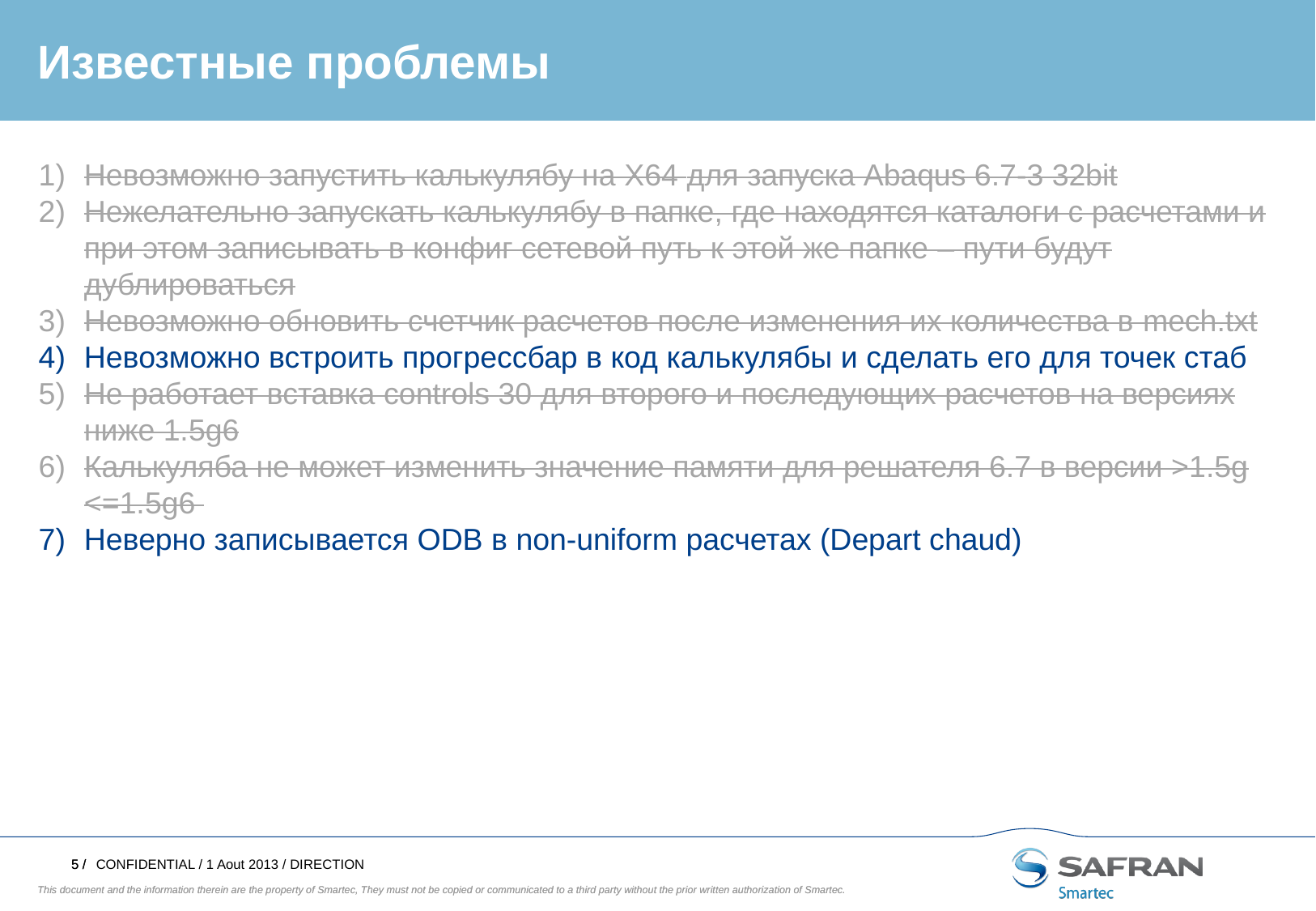

Известные проблемы
Невозможно запустить калькулябу на X64 для запуска Abaqus 6.7-3 32bit
Нежелательно запускать калькулябу в папке, где находятся каталоги с расчетами и при этом записывать в конфиг сетевой путь к этой же папке – пути будут дублироваться
Невозможно обновить счетчик расчетов после изменения их количества в mech.txt
Невозможно встроить прогрессбар в код калькулябы и сделать его для точек стаб
Не работает вставка controls 30 для второго и последующих расчетов на версиях ниже 1.5g6
Калькуляба не может изменить значение памяти для решателя 6.7 в версии >1.5g <=1.5g6
Неверно записывается ODB в non-uniform расчетах (Depart chaud)
CONFIDENTIAL / 1 Aout 2013 / DIRECTION